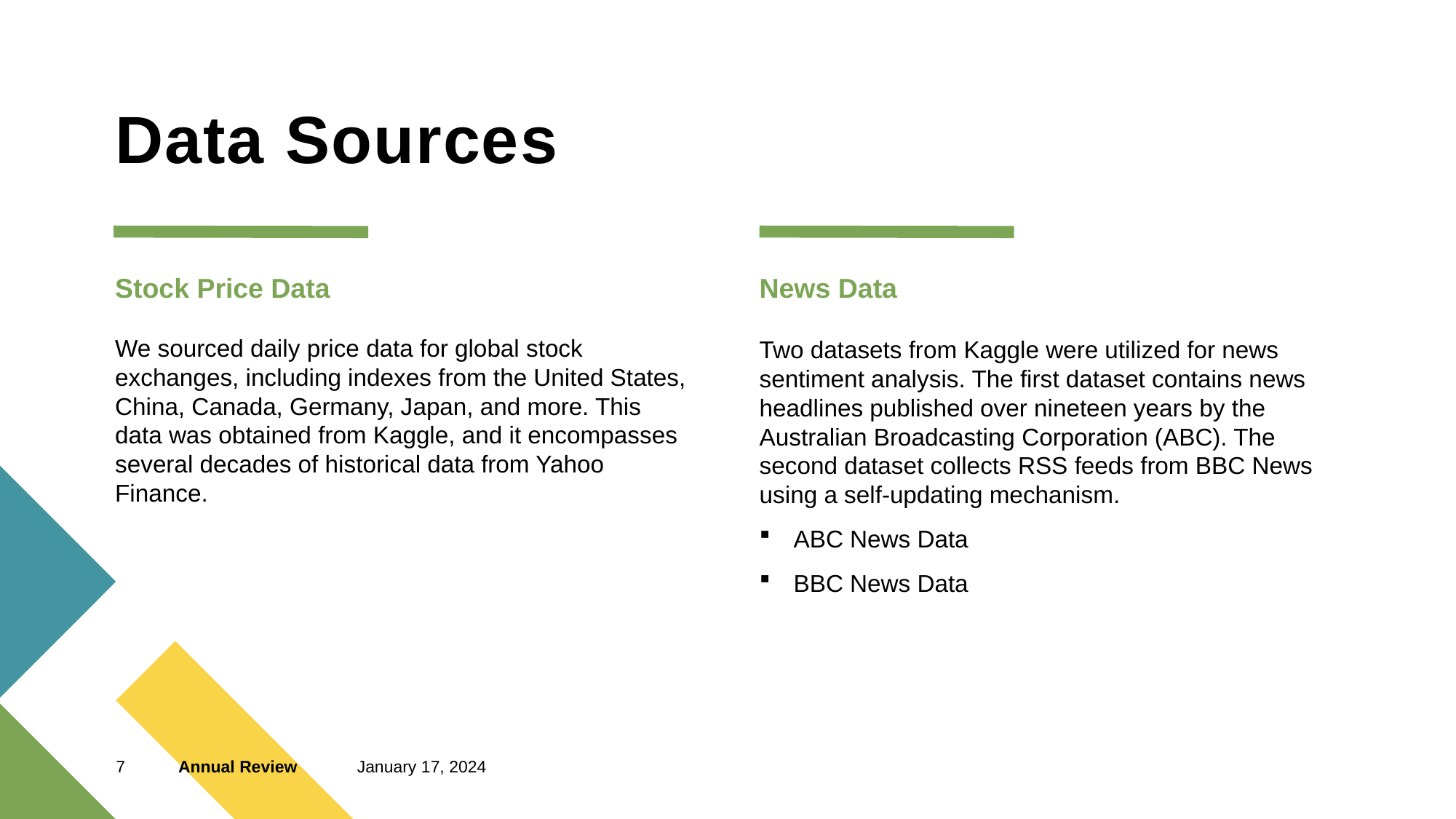

# Data Sources
Stock Price Data
News Data
We sourced daily price data for global stock exchanges, including indexes from the United States, China, Canada, Germany, Japan, and more. This data was obtained from Kaggle, and it encompasses several decades of historical data from Yahoo Finance.
Two datasets from Kaggle were utilized for news sentiment analysis. The first dataset contains news headlines published over nineteen years by the Australian Broadcasting Corporation (ABC). The second dataset collects RSS feeds from BBC News using a self-updating mechanism.
ABC News Data
BBC News Data
7
Annual Review
January 17, 2024